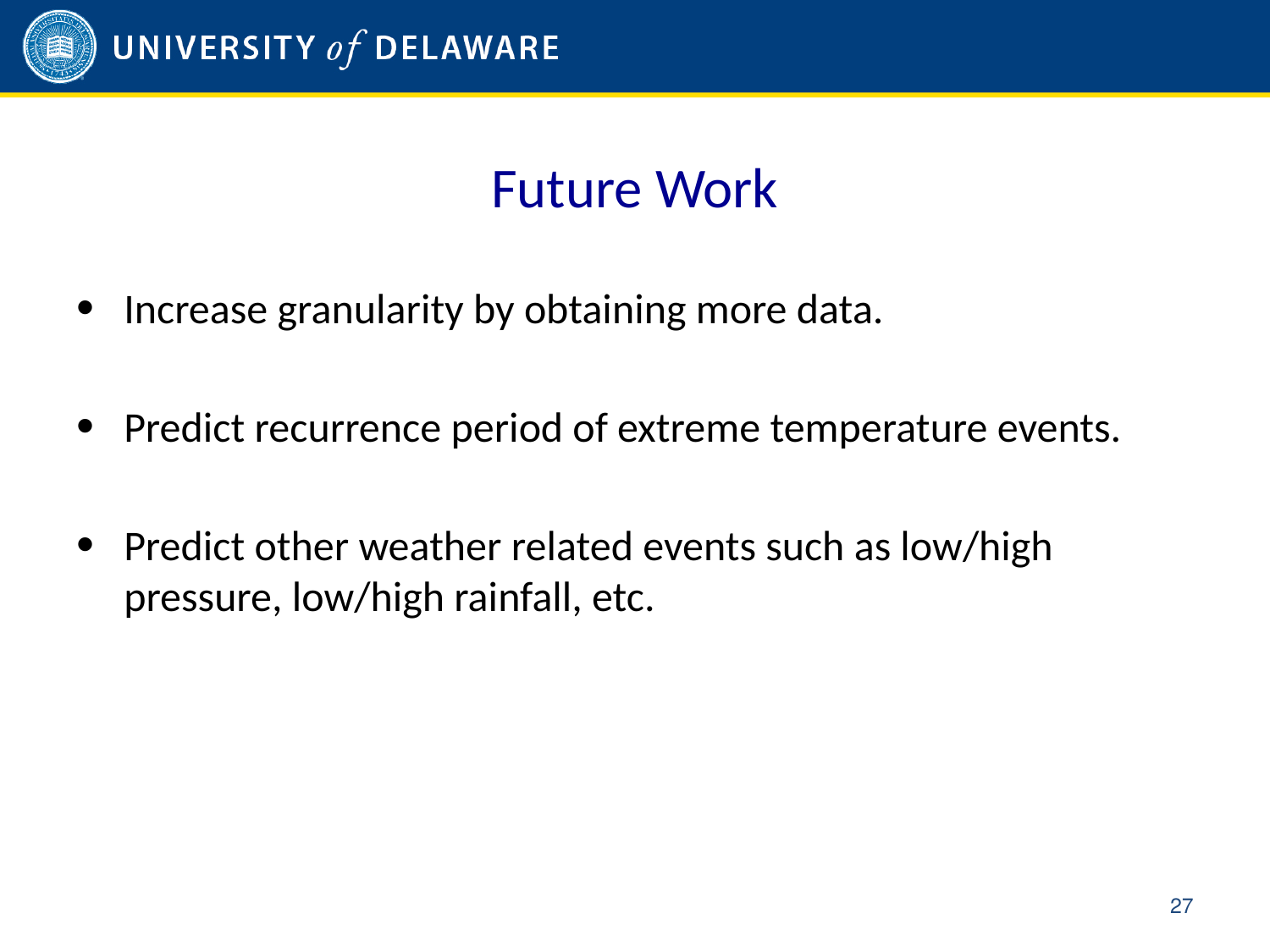

# Future Work
Increase granularity by obtaining more data.

Predict recurrence period of extreme temperature events.

Predict other weather related events such as low/high pressure, low/high rainfall, etc.
27